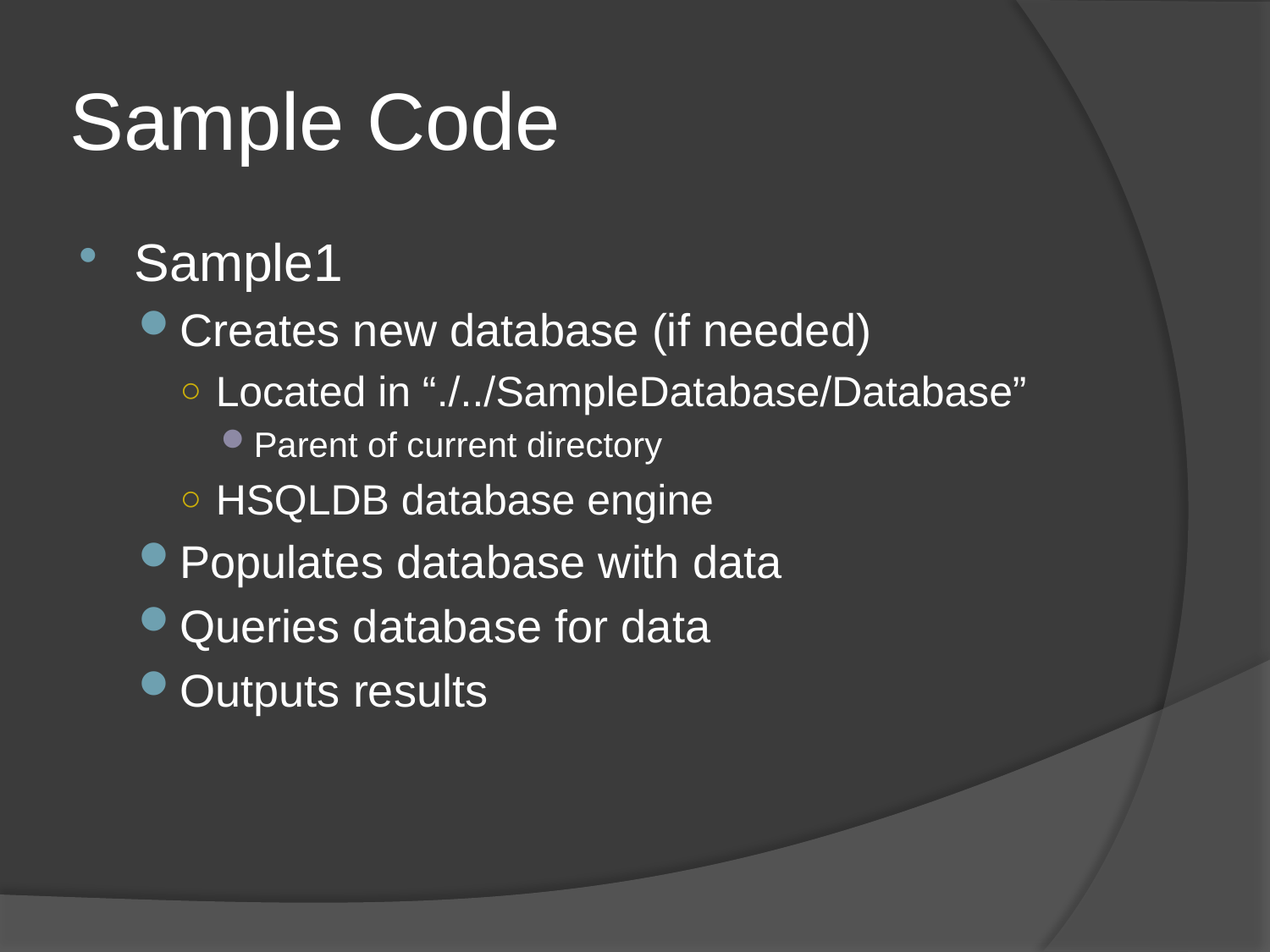

# Sample Code
Sample1
Creates new database (if needed)
Located in “./../SampleDatabase/Database”
Parent of current directory
HSQLDB database engine
Populates database with data
Queries database for data
Outputs results